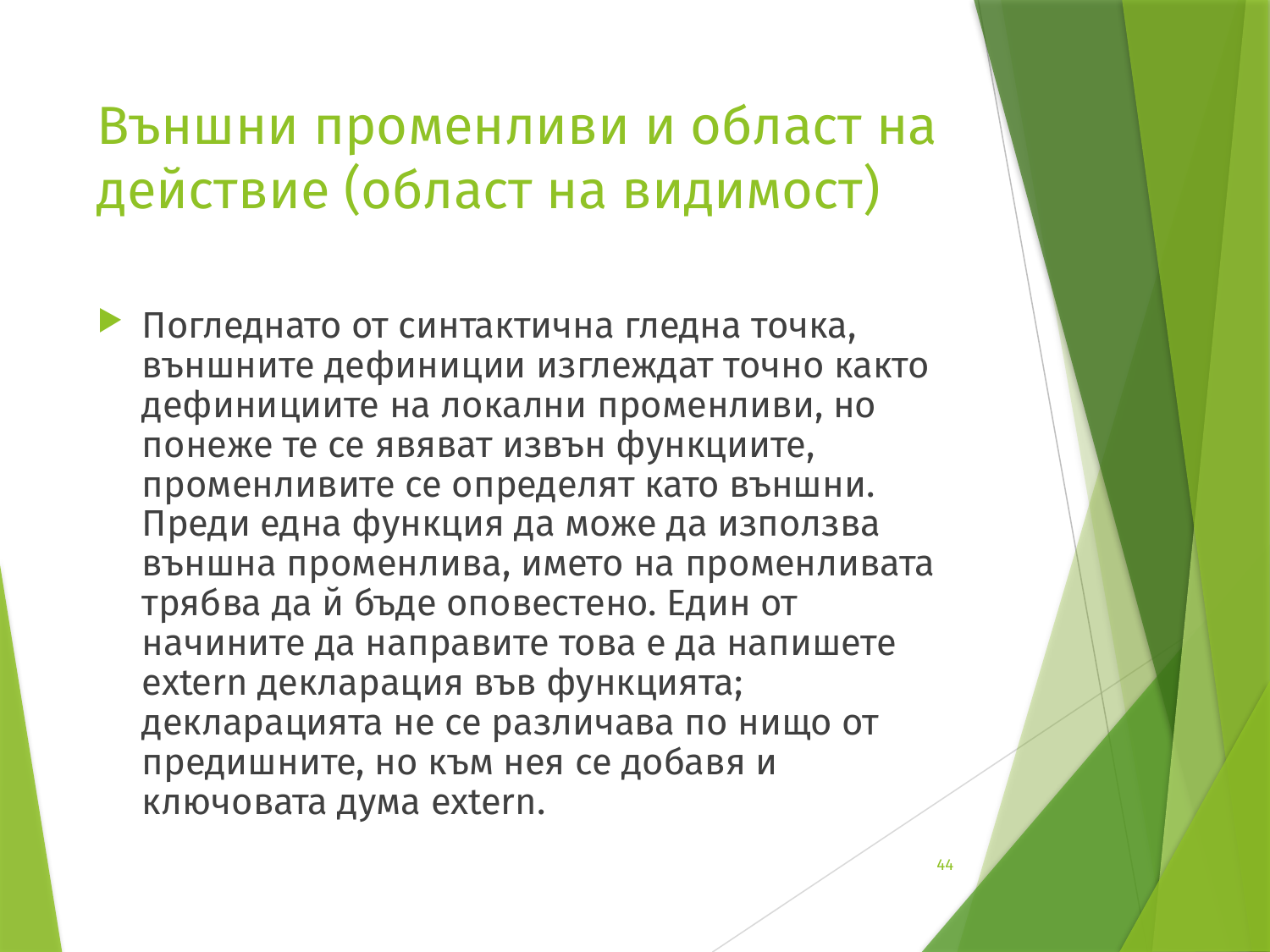

# Външни променливи и област на действие (област на видимост)
Погледнато от синтактична гледна точка, външните дефиниции изглеждат точно както дефинициите на локални променливи, но понеже те се явяват извън функциите, променливите се определят като външни. Преди една функция да може да използва външна променлива, името на променливата трябва да й бъде оповестено. Един от начините да направите това е да напишете extern декларация във функцията; декларацията не се различава по нищо от предишните, но към нея се добавя и ключовата дума extern.

44